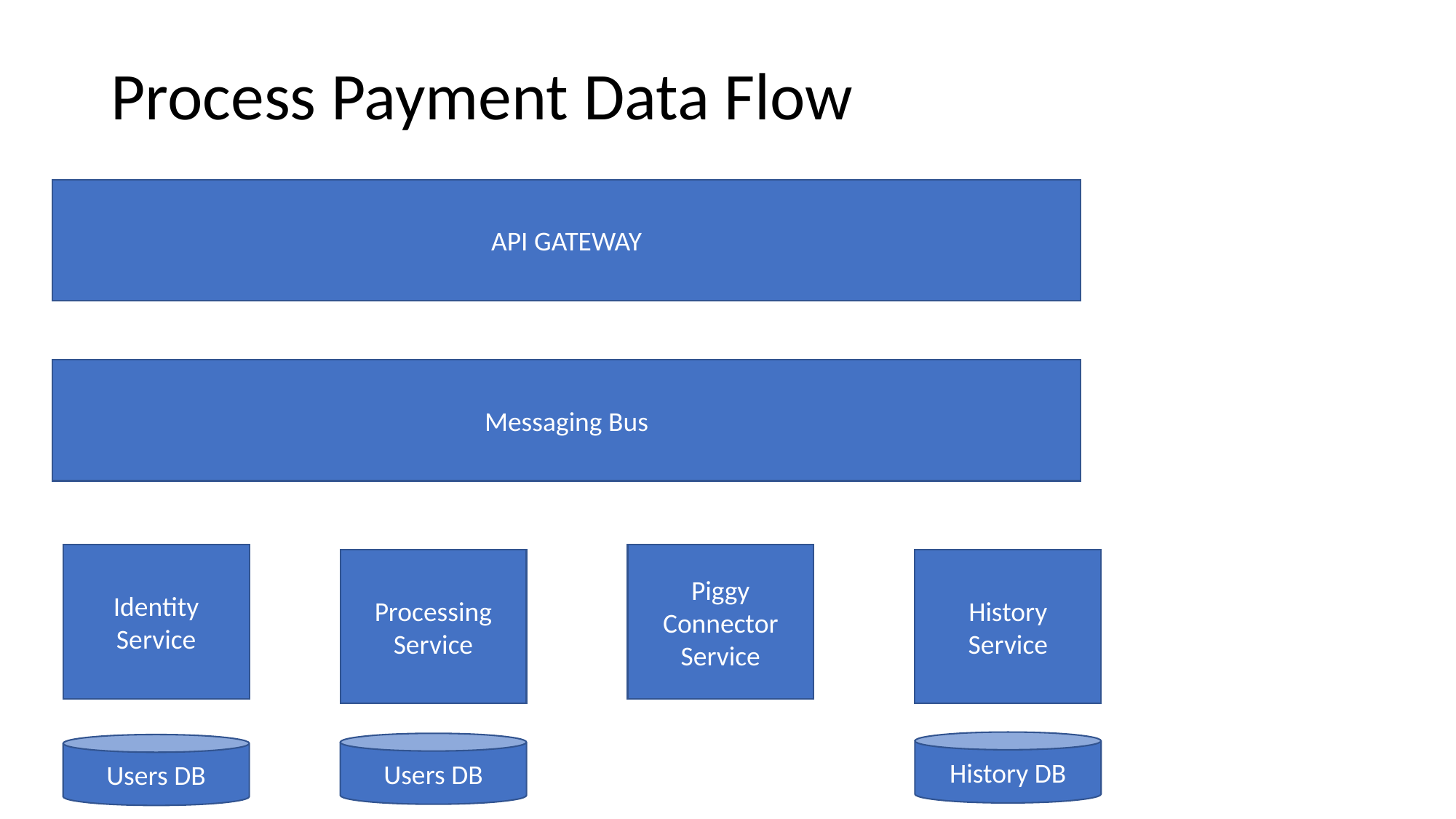

# Process Payment Data Flow
API GATEWAY
Messaging Bus
Identity
Service
Piggy Connector
Service
Processing
Service
History
Service
History DB
Users DB
Users DB